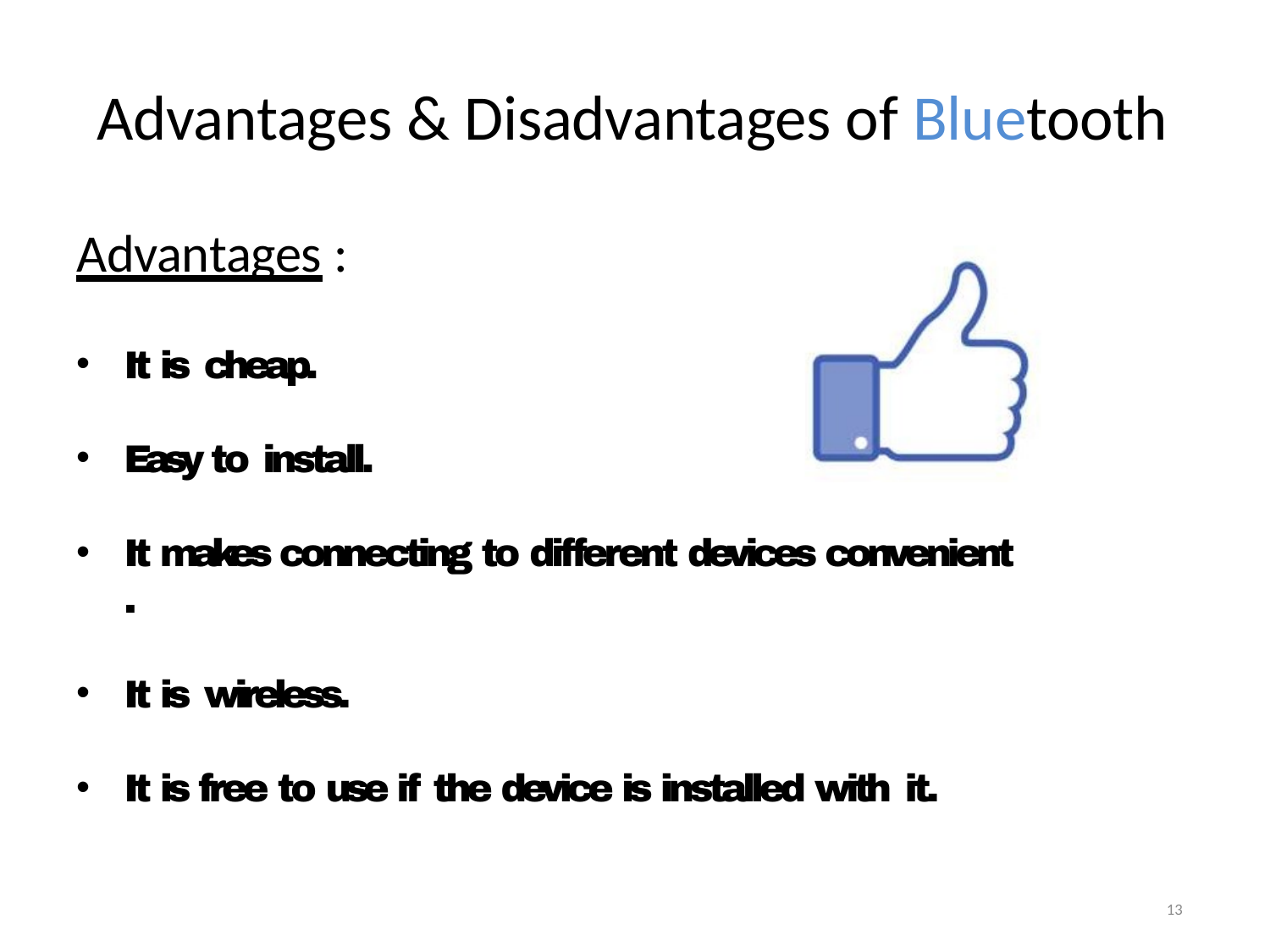

# Advantages & Disadvantages of Bluetooth
Advantages :

It is cheap.

Easy to install.

It makes connecting to different devices convenient .

It is wireless.

It is free to use if the device is installed with it.

13